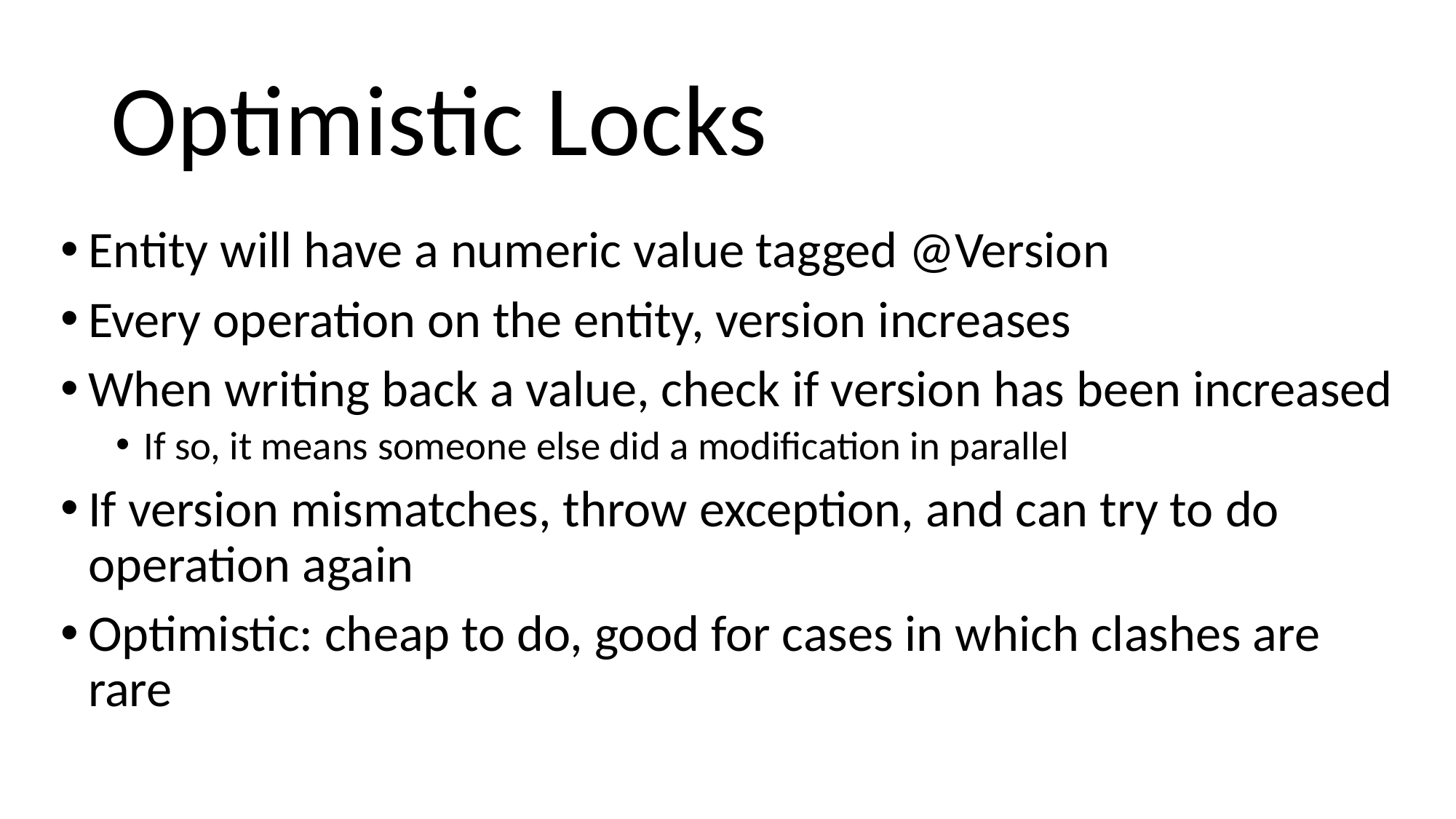

# Optimistic Locks
Entity will have a numeric value tagged @Version
Every operation on the entity, version increases
When writing back a value, check if version has been increased
If so, it means someone else did a modification in parallel
If version mismatches, throw exception, and can try to do operation again
Optimistic: cheap to do, good for cases in which clashes are rare